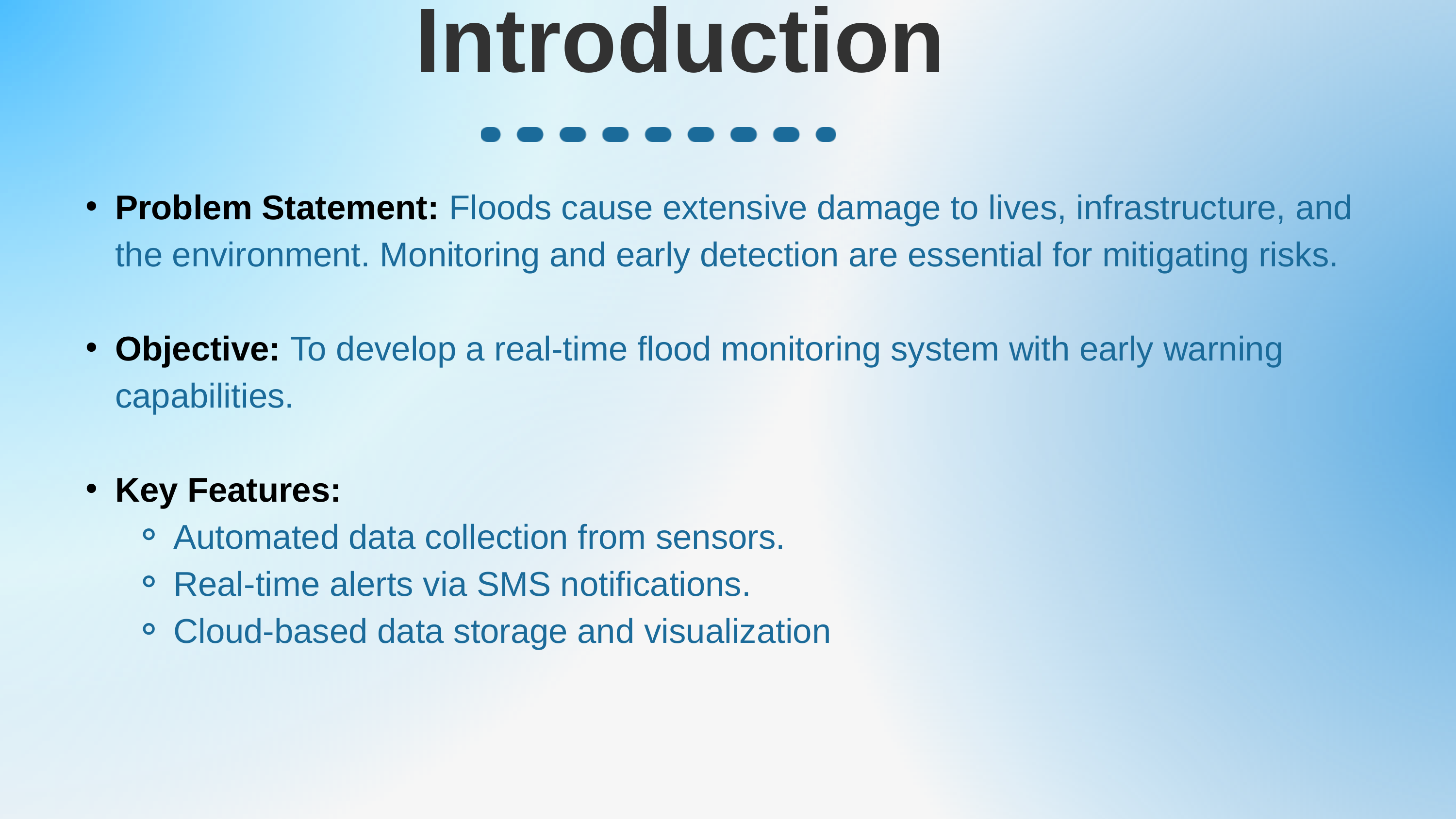

Introduction

Problem Statement: Floods cause extensive damage to lives, infrastructure, and the environment. Monitoring and early detection are essential for mitigating risks.

Objective: To develop a real-time flood monitoring system with early warning capabilities.

Key Features:
Automated data collection from sensors.
Real-time alerts via SMS notifications.
Cloud-based data storage and visualization